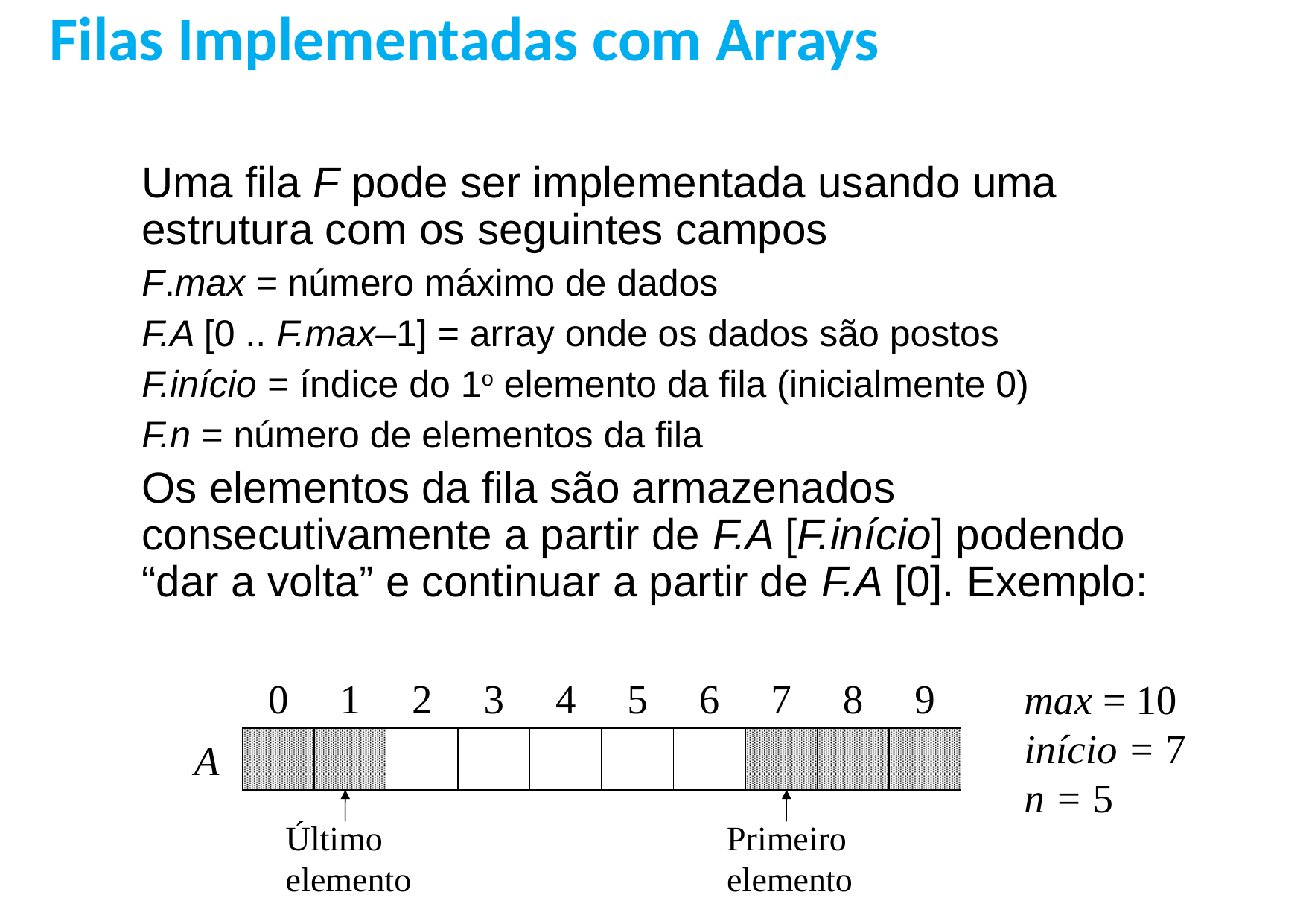

Filas Implementadas com Arrays
Uma fila F pode ser implementada usando uma estrutura com os seguintes campos
F.max = número máximo de dados
F.A [0 .. F.max–1] = array onde os dados são postos
F.início = índice do 1o elemento da fila (inicialmente 0)
F.n = número de elementos da fila
Os elementos da fila são armazenados consecutivamente a partir de F.A [F.início] podendo “dar a volta” e continuar a partir de F.A [0]. Exemplo:
0
1
2
3
4
5
6
7
8
9
max = 10
início = 7 n = 5
A

Último
elemento
Primeiro
elemento